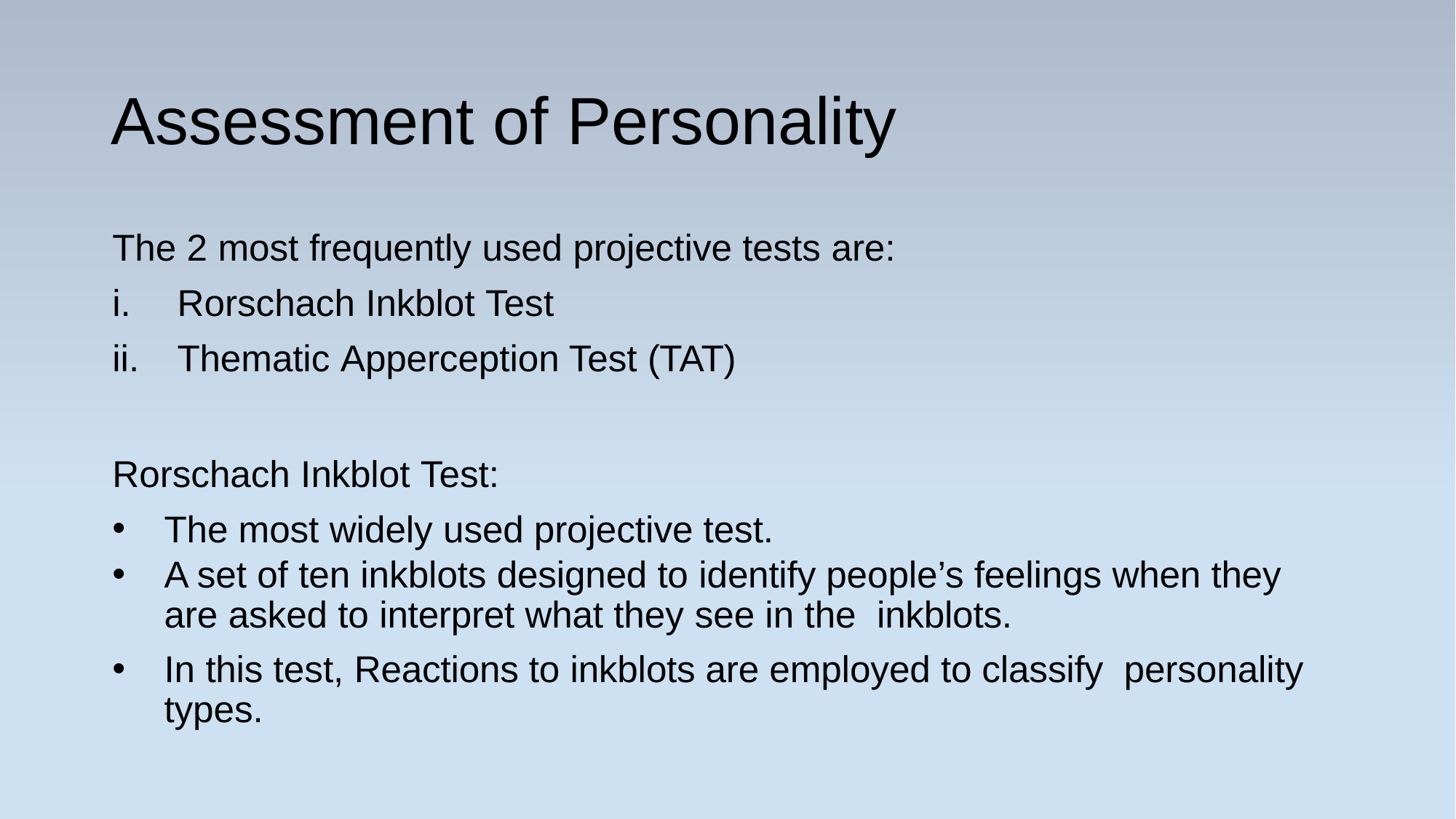

# Assessment of Personality
The 2 most frequently used projective tests are:
Rorschach Inkblot Test
Thematic Apperception Test (TAT)

Rorschach Inkblot Test:
The most widely used projective test.
A set of ten inkblots designed to identify people’s feelings when they are asked to interpret what they see in the  inkblots.
In this test, Reactions to inkblots are employed to classify  personality types.